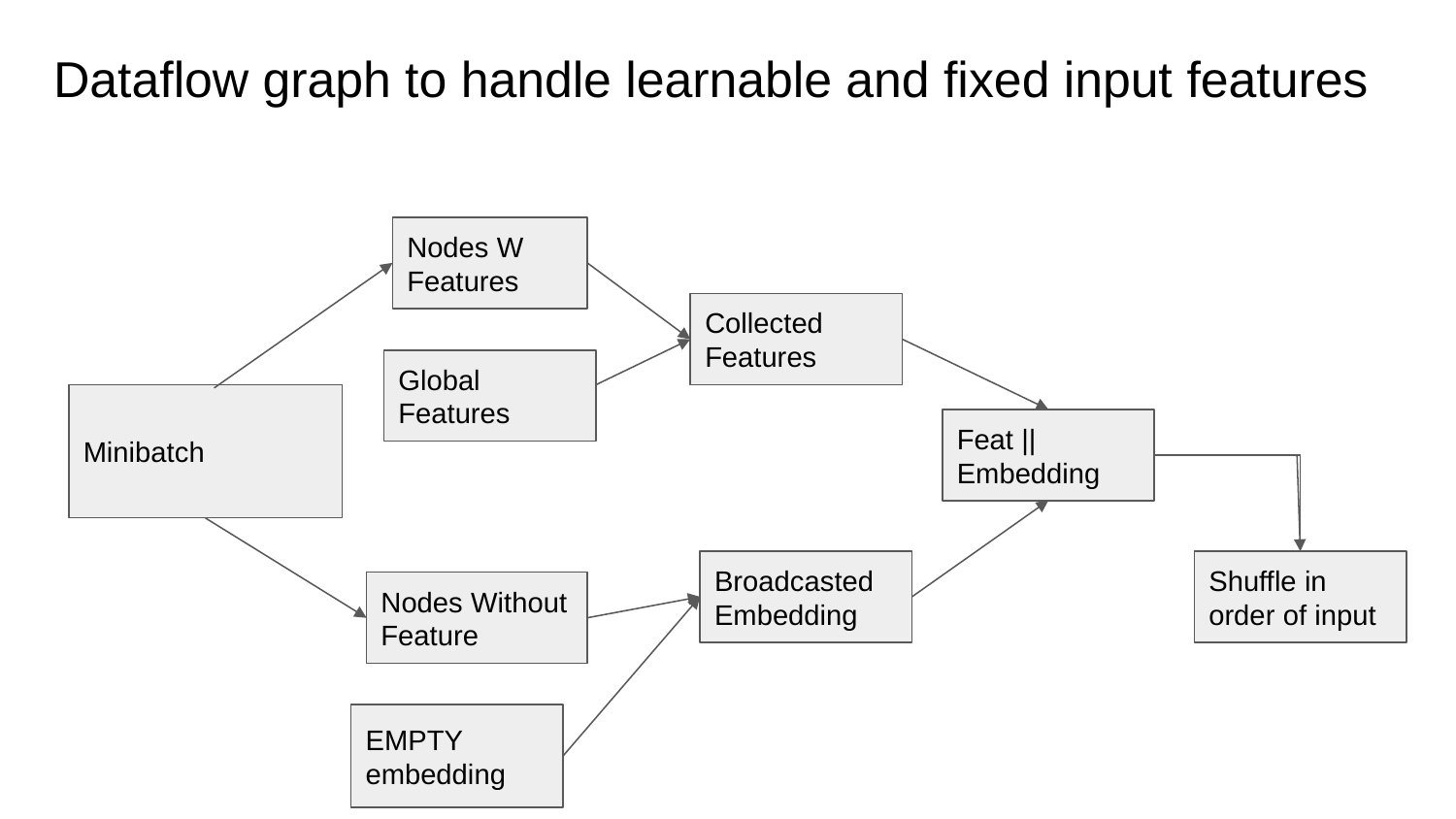

# Dataflow graph to handle learnable and fixed input features
Nodes W Features
Collected Features
Global Features
Minibatch
Feat || Embedding
Broadcasted
Embedding
Shuffle in order of input
Nodes Without Feature
EMPTY embedding